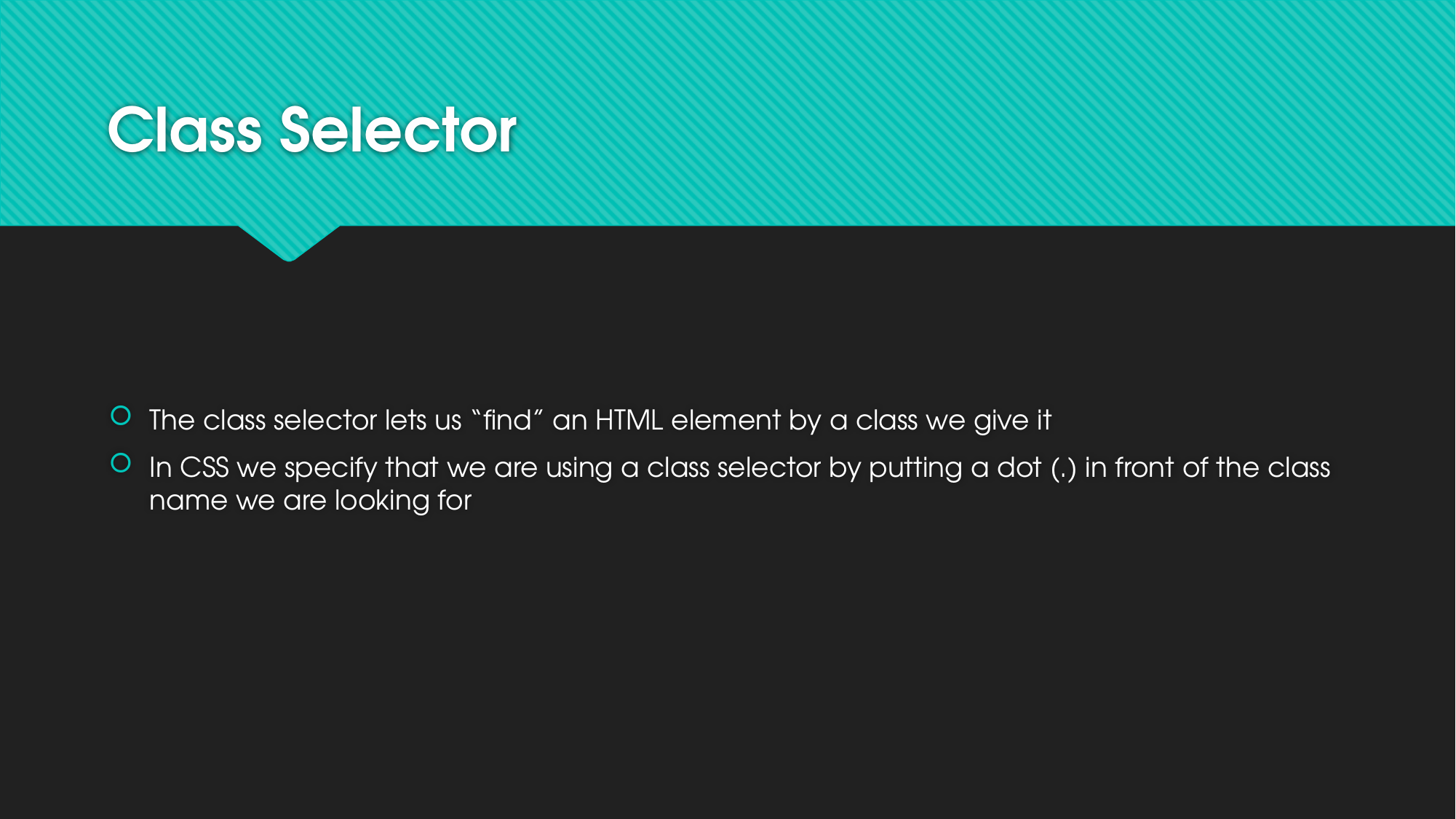

# Class Selector
The class selector lets us “find” an HTML element by a class we give it
In CSS we specify that we are using a class selector by putting a dot (.) in front of the class name we are looking for